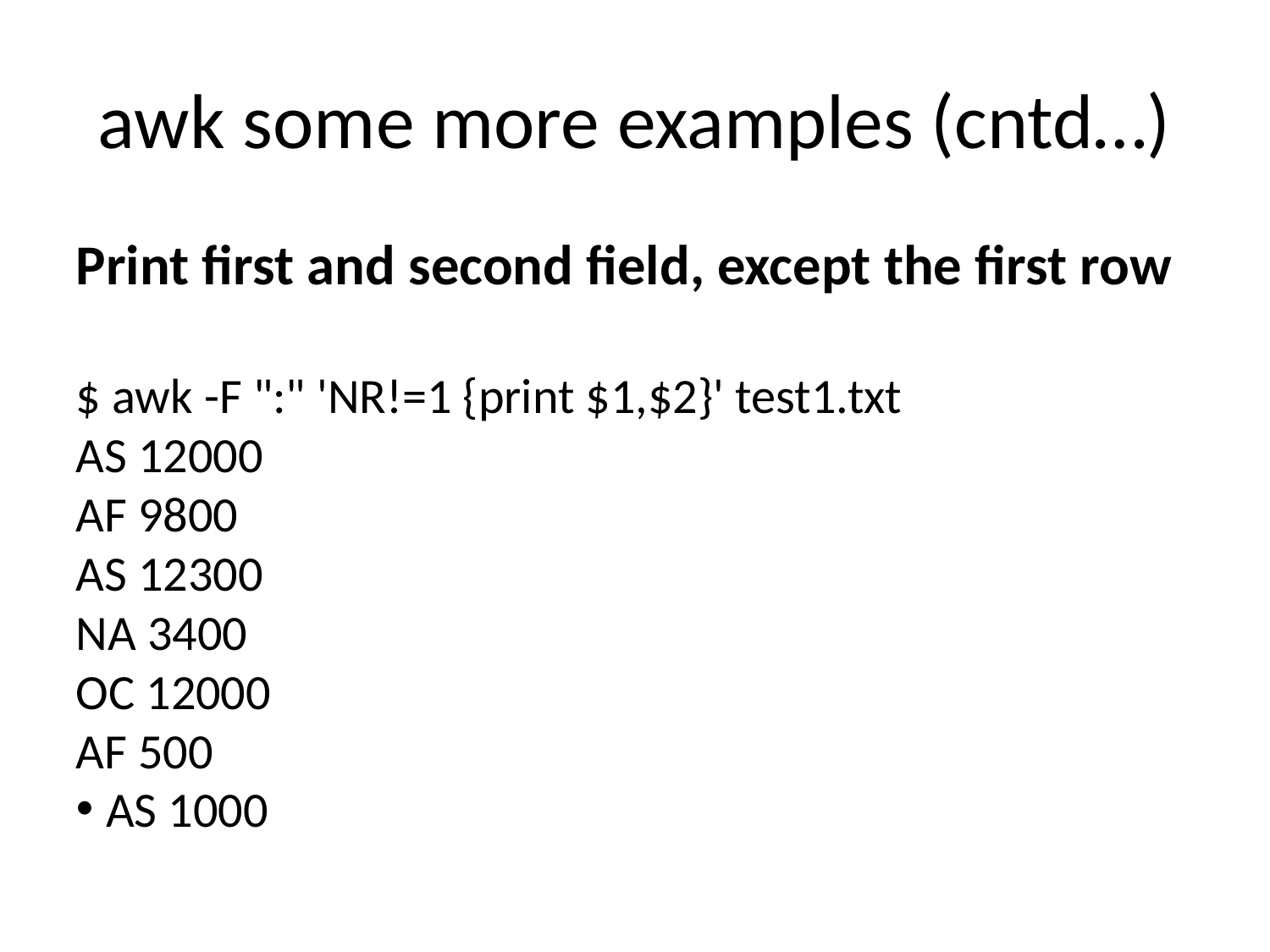

awk some more examples (cntd…)
Print first and second field, except the first row

$ awk -F ":" 'NR!=1 {print $1,$2}' test1.txt
AS 12000
AF 9800
AS 12300
NA 3400
OC 12000
AF 500
AS 1000